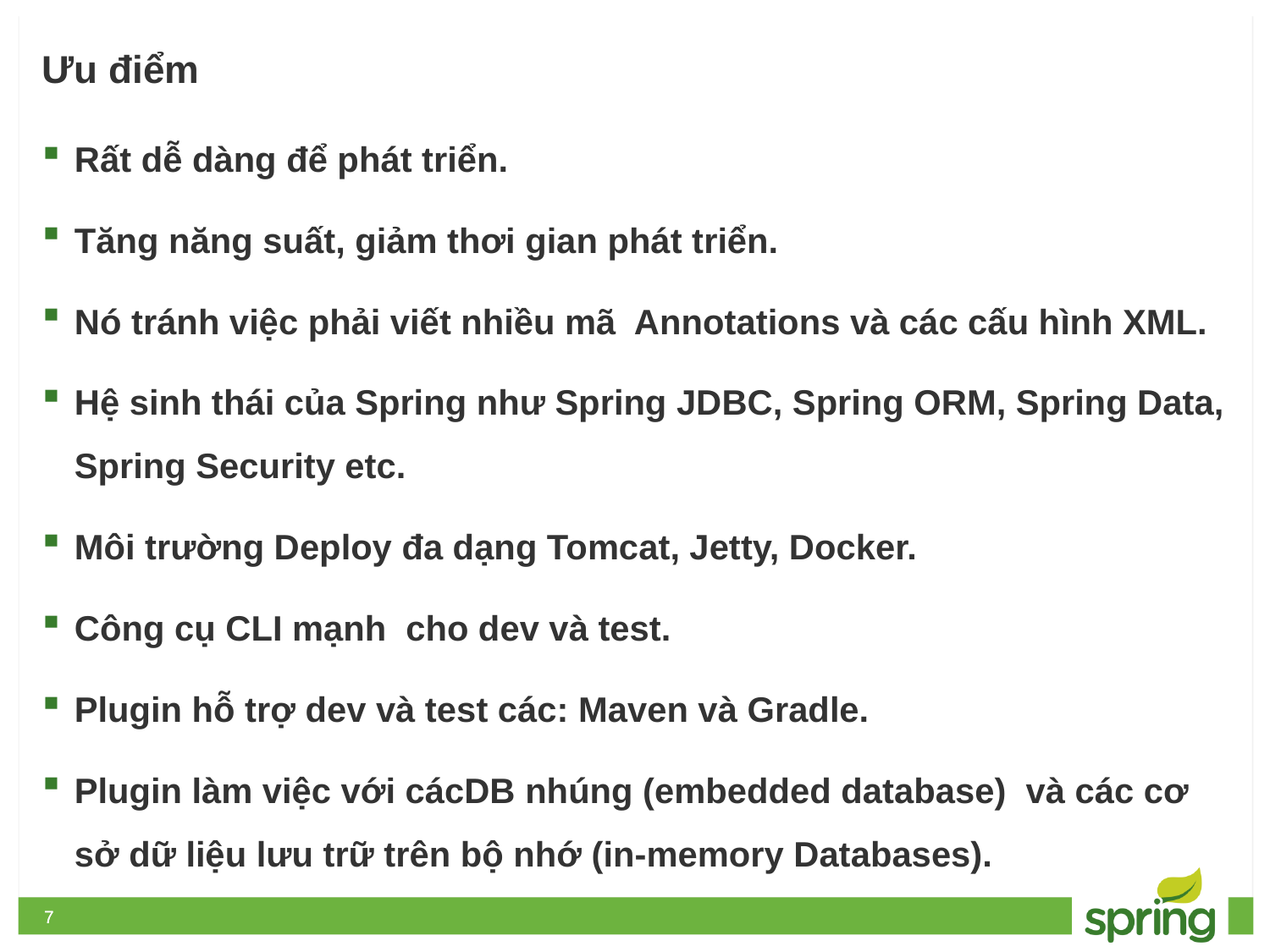

# Ưu điểm
Rất dễ dàng để phát triển.
Tăng năng suất, giảm thơi gian phát triển.
Nó tránh việc phải viết nhiều mã  Annotations và các cấu hình XML.
Hệ sinh thái của Spring như Spring JDBC, Spring ORM, Spring Data, Spring Security etc.
Môi trường Deploy đa dạng Tomcat, Jetty, Docker.
Công cụ CLI mạnh  cho dev và test.
Plugin hỗ trợ dev và test các: Maven và Gradle.
Plugin làm việc với cácDB nhúng (embedded database)  và các cơ sở dữ liệu lưu trữ trên bộ nhớ (in-memory Databases).